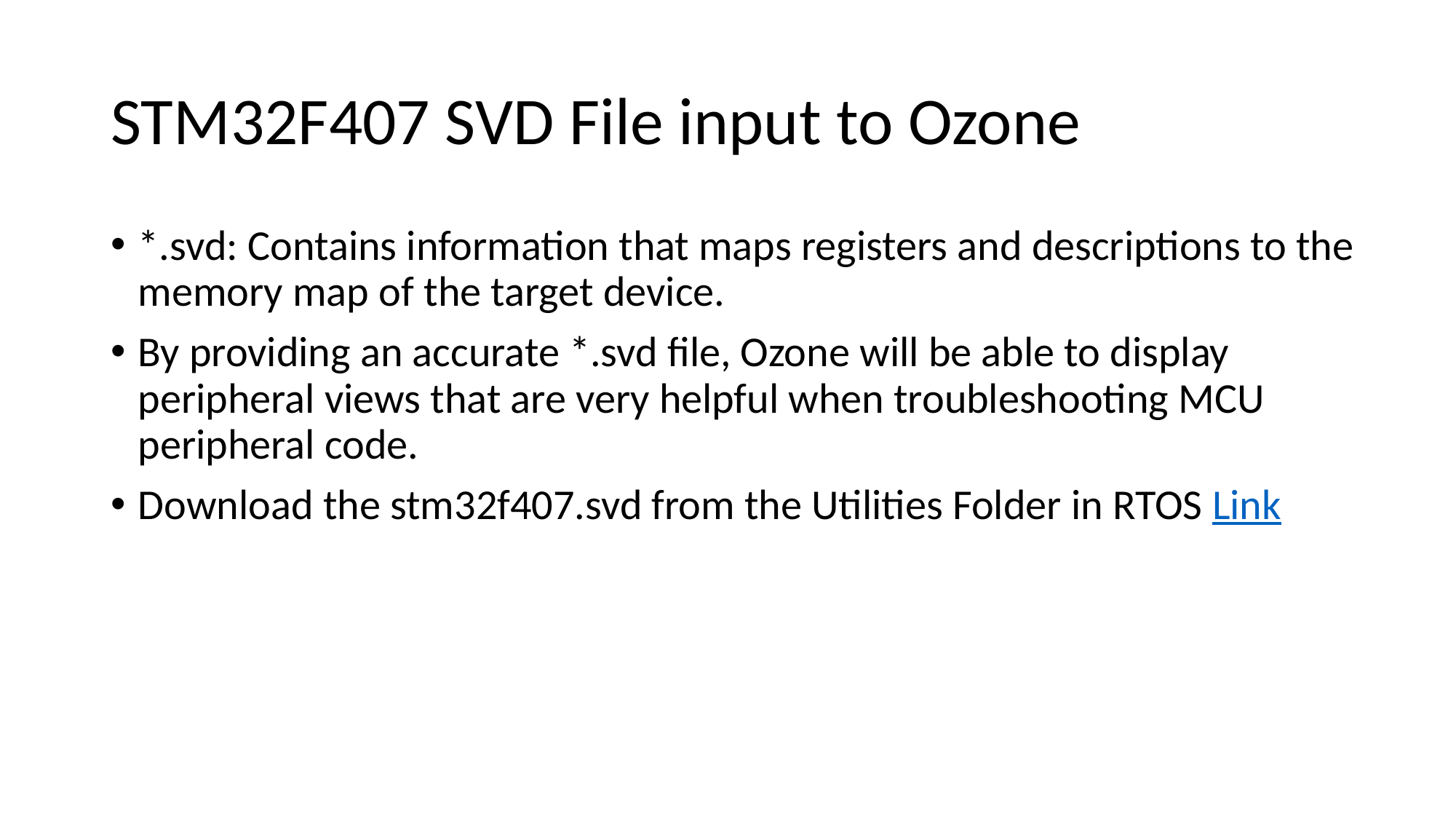

# STM32F407 SVD File input to Ozone
*.svd: Contains information that maps registers and descriptions to the memory map of the target device.
By providing an accurate *.svd file, Ozone will be able to display peripheral views that are very helpful when troubleshooting MCU peripheral code.
Download the stm32f407.svd from the Utilities Folder in RTOS Link